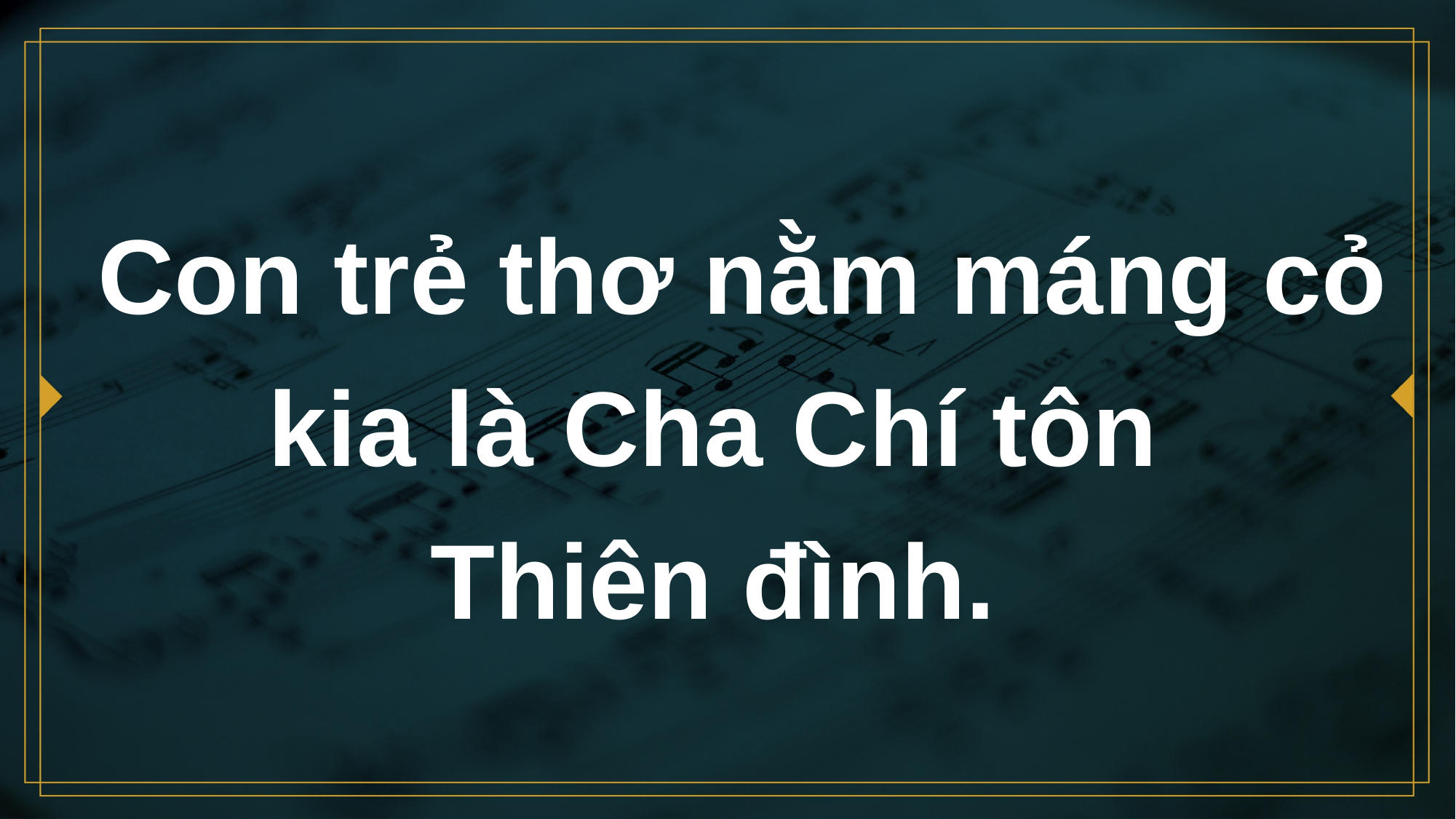

# Con trẻ thơ nằm máng cỏ kia là Cha Chí tôn Thiên đình.